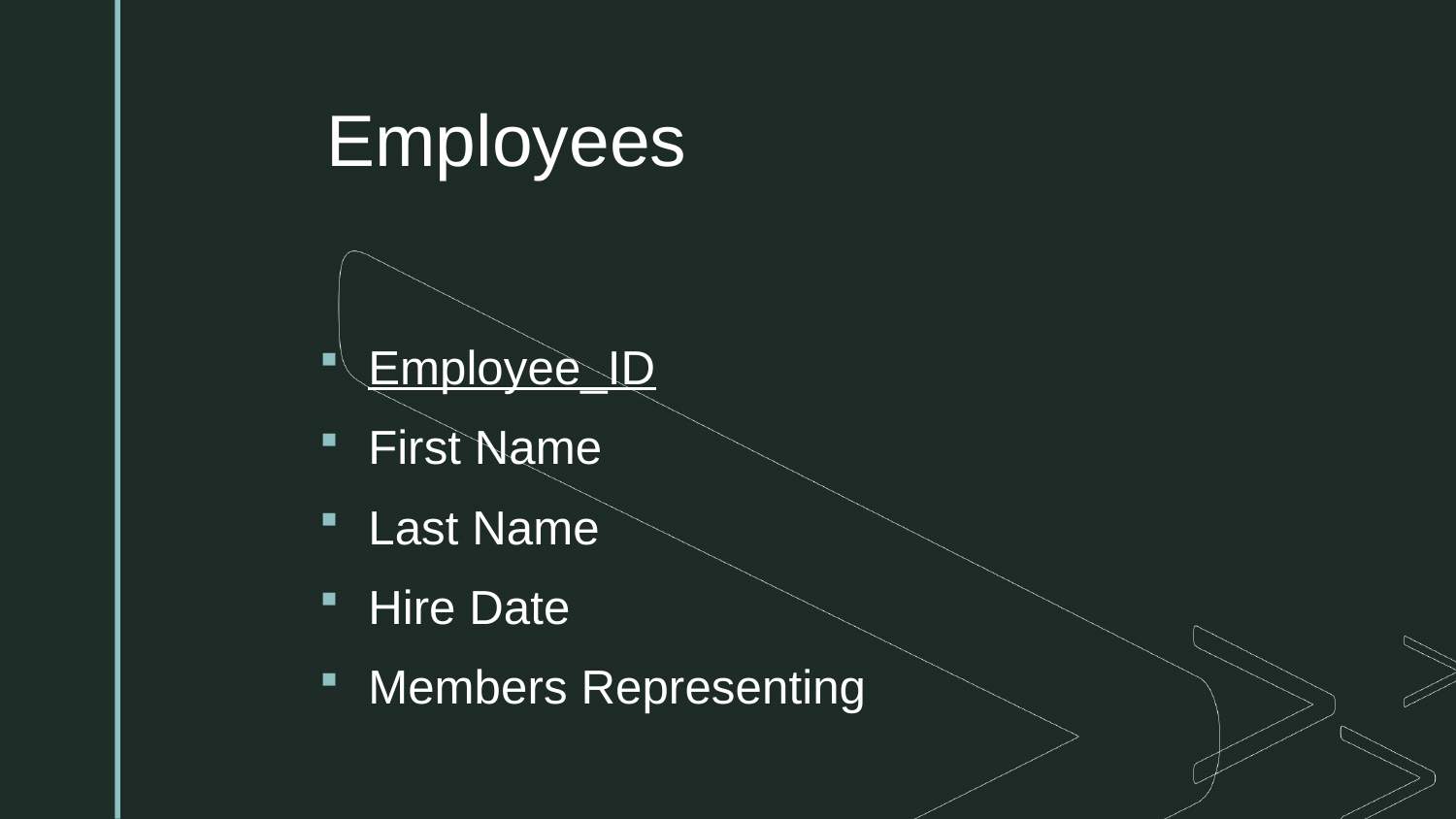

# Employees
Employee_ID
First Name
Last Name
Hire Date
Members Representing